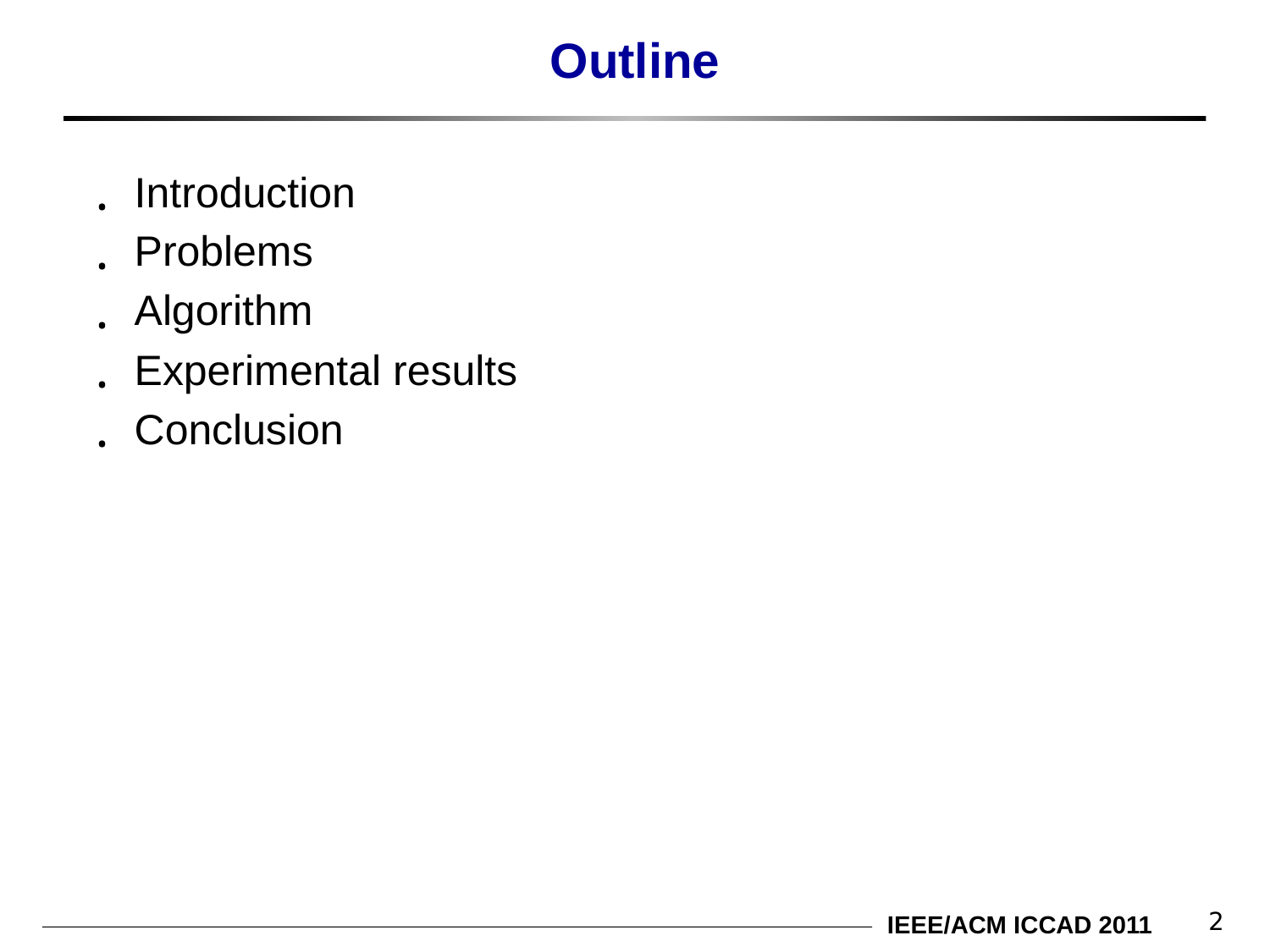

# Outline
Introduction
Problems
Algorithm
Experimental results
Conclusion

2